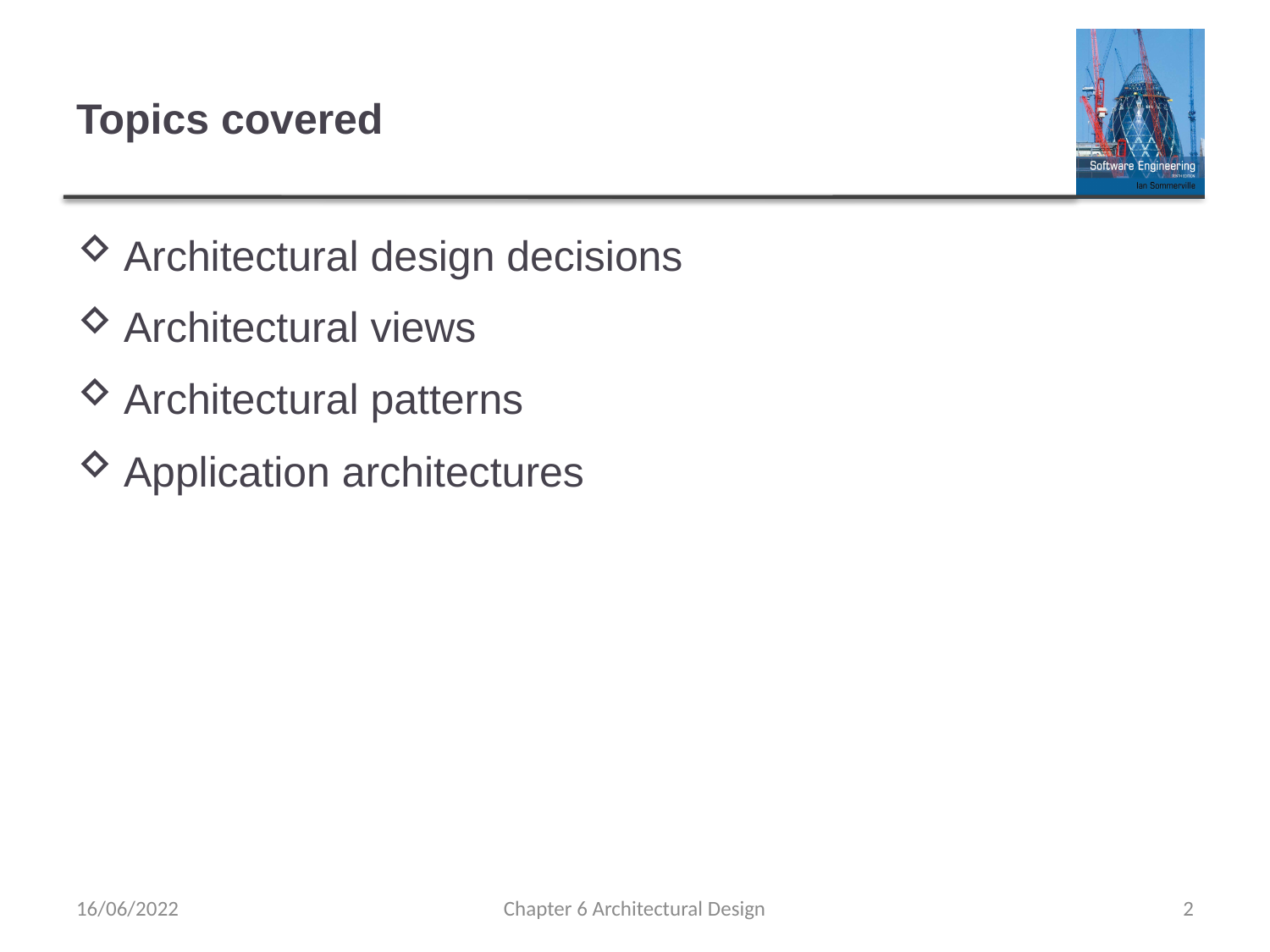

# Topics covered
Architectural design decisions
Architectural views
Architectural patterns
Application architectures

16/06/2022
Chapter 6 Architectural Design
2